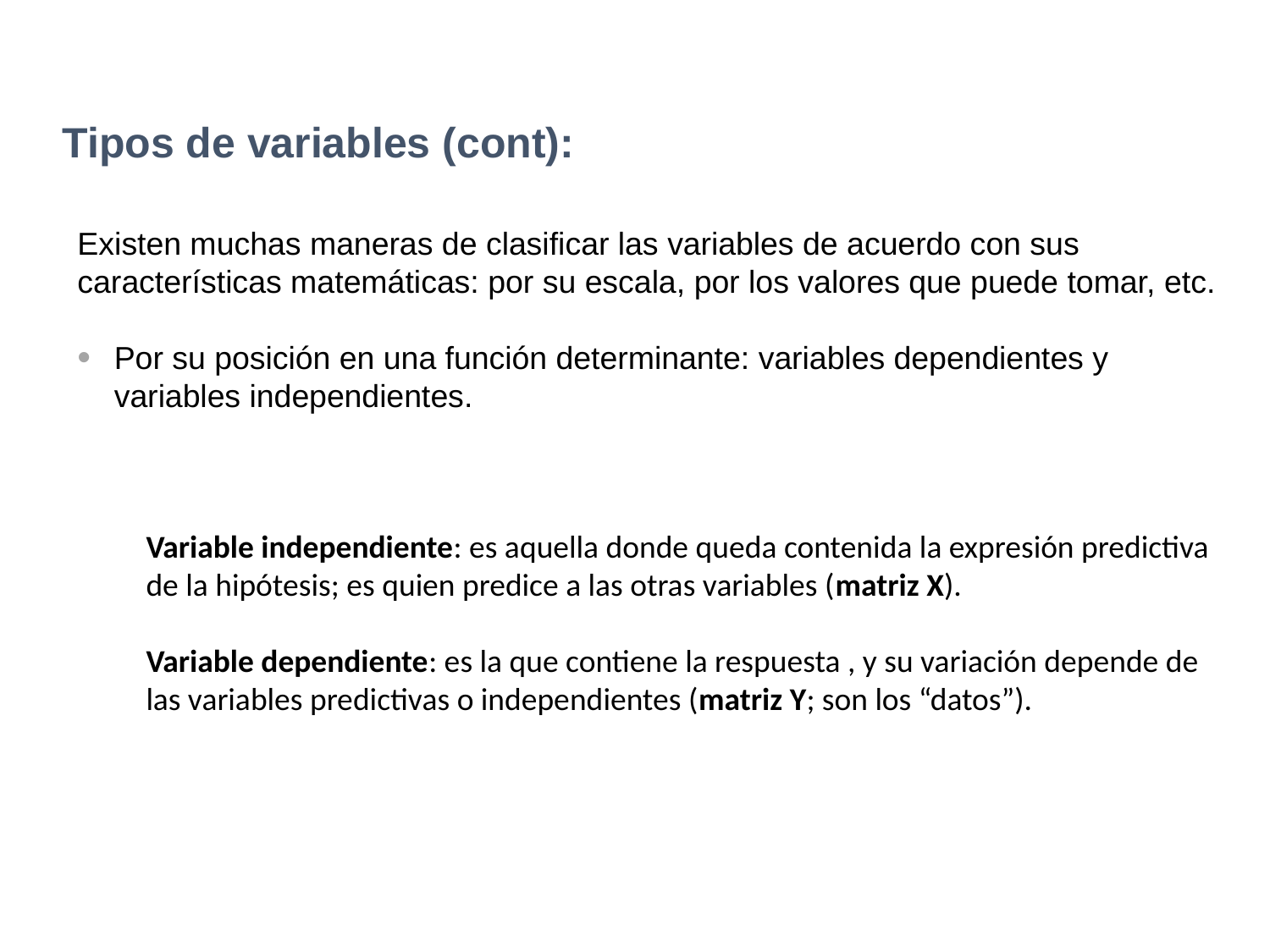

Tipos de variables (cont):
Existen muchas maneras de clasificar las variables de acuerdo con sus características matemáticas: por su escala, por los valores que puede tomar, etc.

Por su posición en una función determinante: variables dependientes y variables independientes.
Variable independiente: es aquella donde queda contenida la expresión predictiva de la hipótesis; es quien predice a las otras variables (matriz X).

Variable dependiente: es la que contiene la respuesta , y su variación depende de las variables predictivas o independientes (matriz Y; son los “datos”).